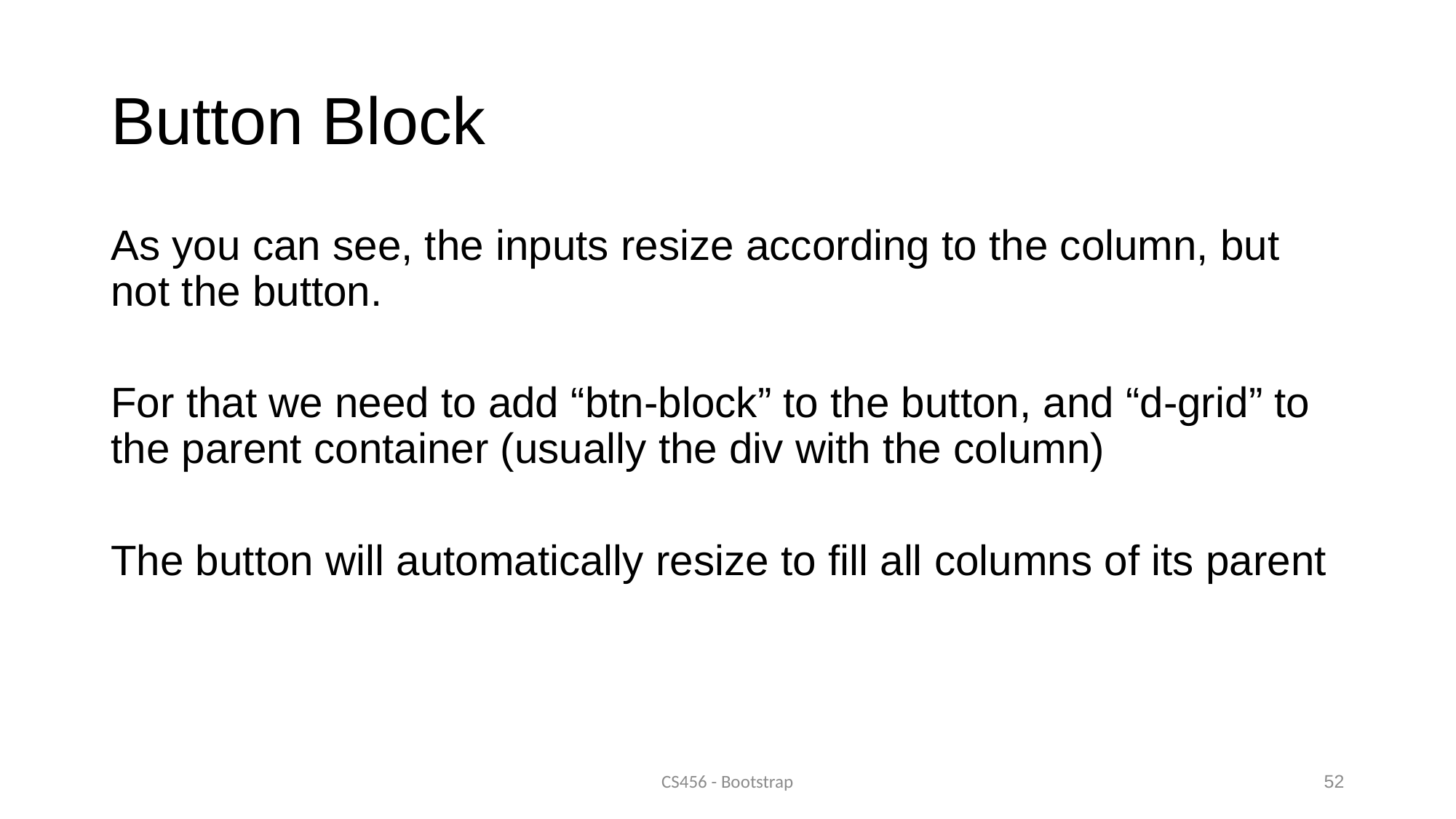

# Button Block
As you can see, the inputs resize according to the column, but not the button.

For that we need to add “btn-block” to the button, and “d-grid” to the parent container (usually the div with the column)

The button will automatically resize to fill all columns of its parent
CS456 - Bootstrap
52